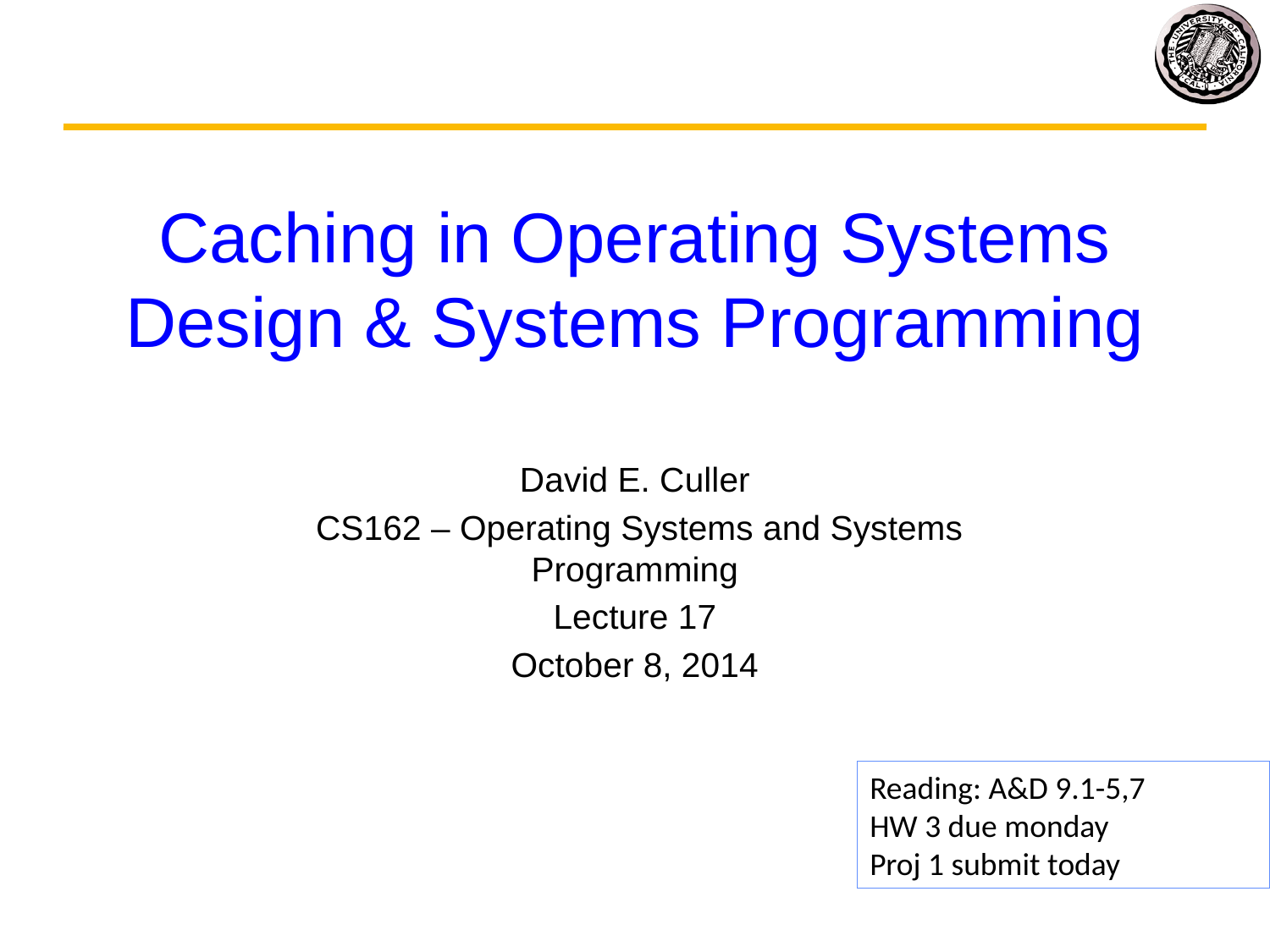

# Caching in Operating Systems Design & Systems Programming
David E. Culler
 CS162 – Operating Systems and Systems Programming
Lecture 17
October 8, 2014

Reading: A&D 9.1-5,7
HW 3 due monday
Proj 1 submit today